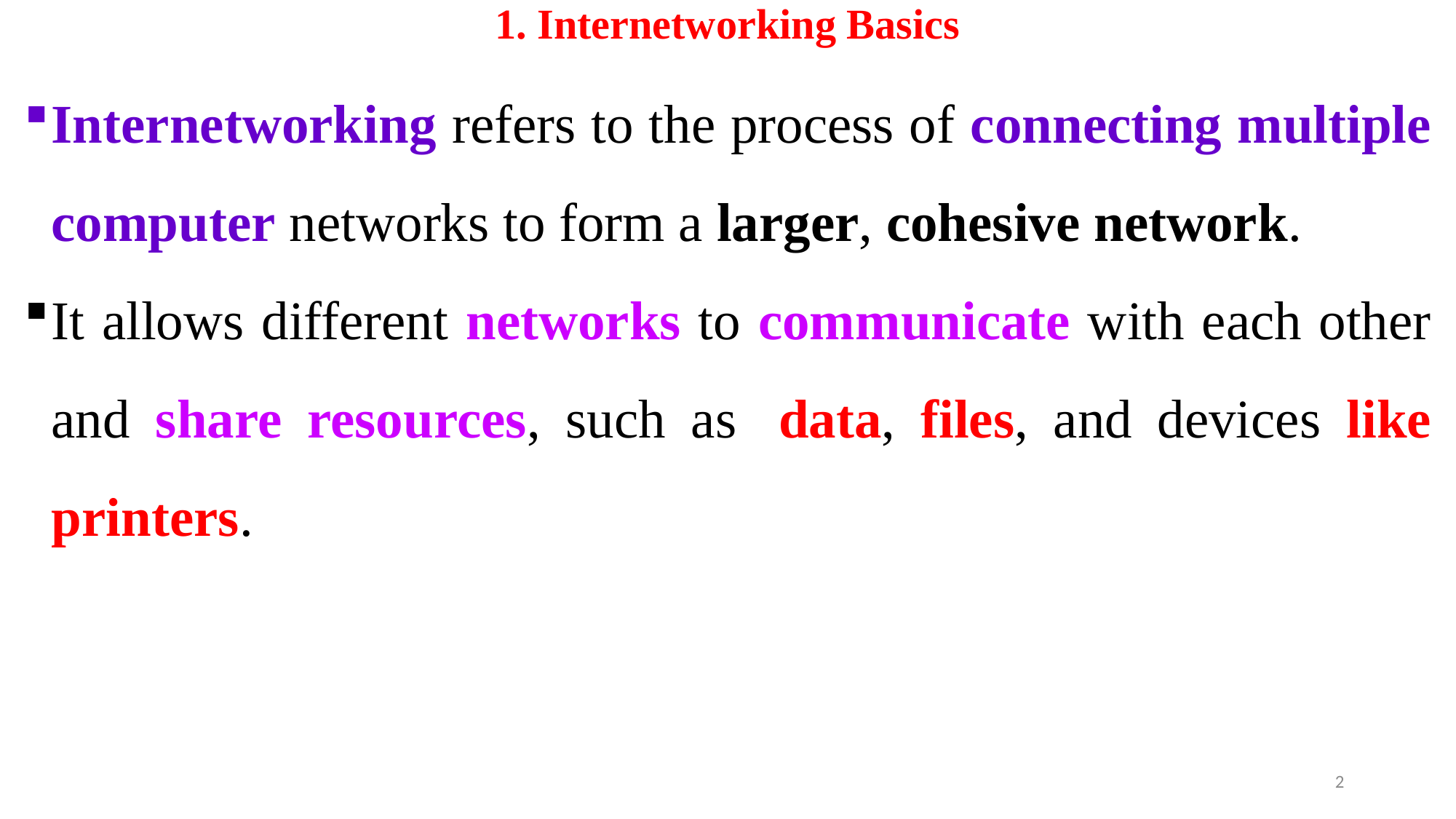

# 1. Internetworking Basics
Internetworking refers to the process of connecting multiple computer networks to form a larger, cohesive network.
It allows different networks to communicate with each other and share resources, such as	 data, files, and devices like printers.

2